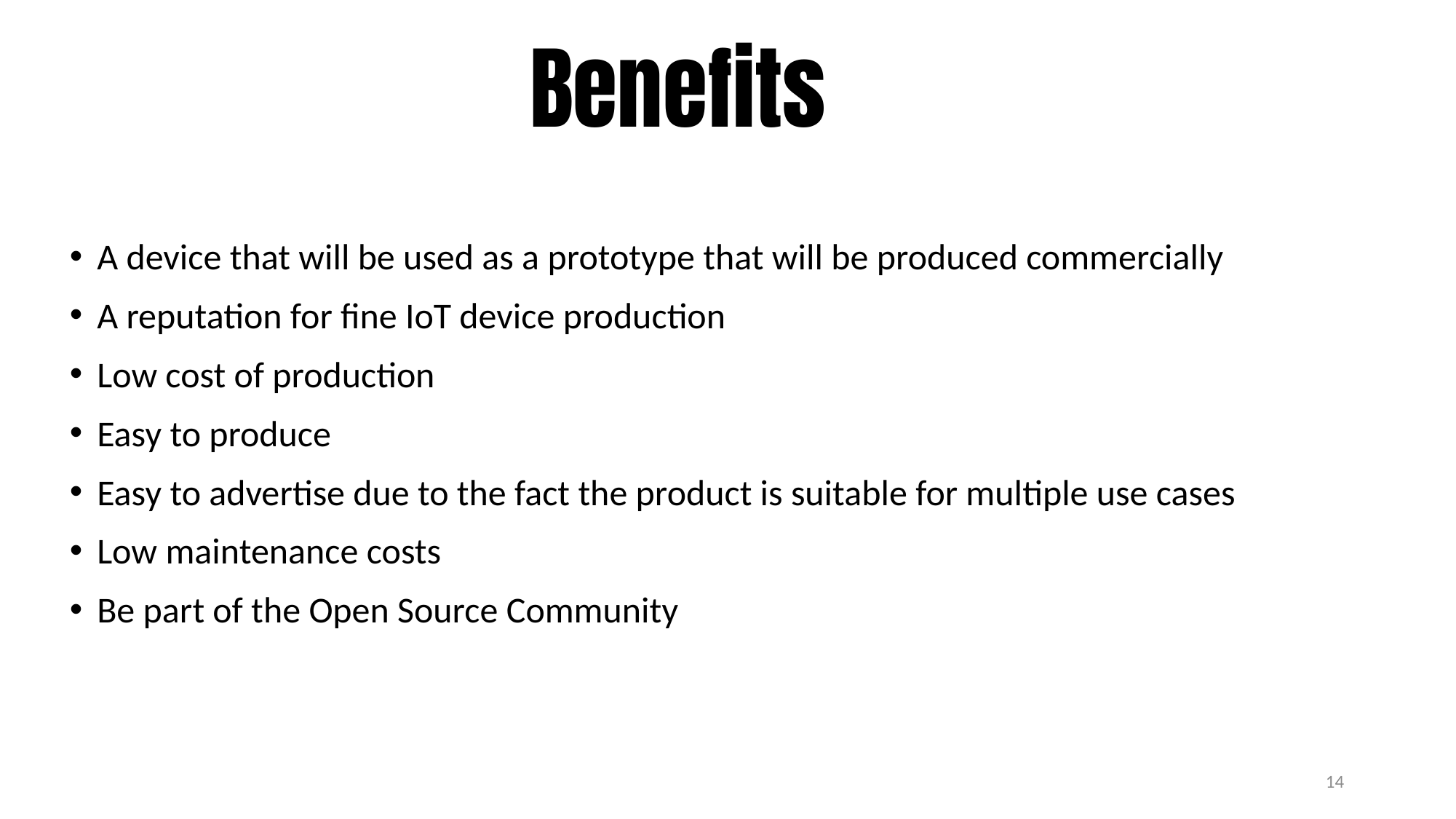

# Benefits

A device that will be used as a prototype that will be produced commercially
A reputation for fine IoT device production
Low cost of production
Easy to produce
Easy to advertise due to the fact the product is suitable for multiple use cases
Low maintenance costs
Be part of the Open Source Community

14